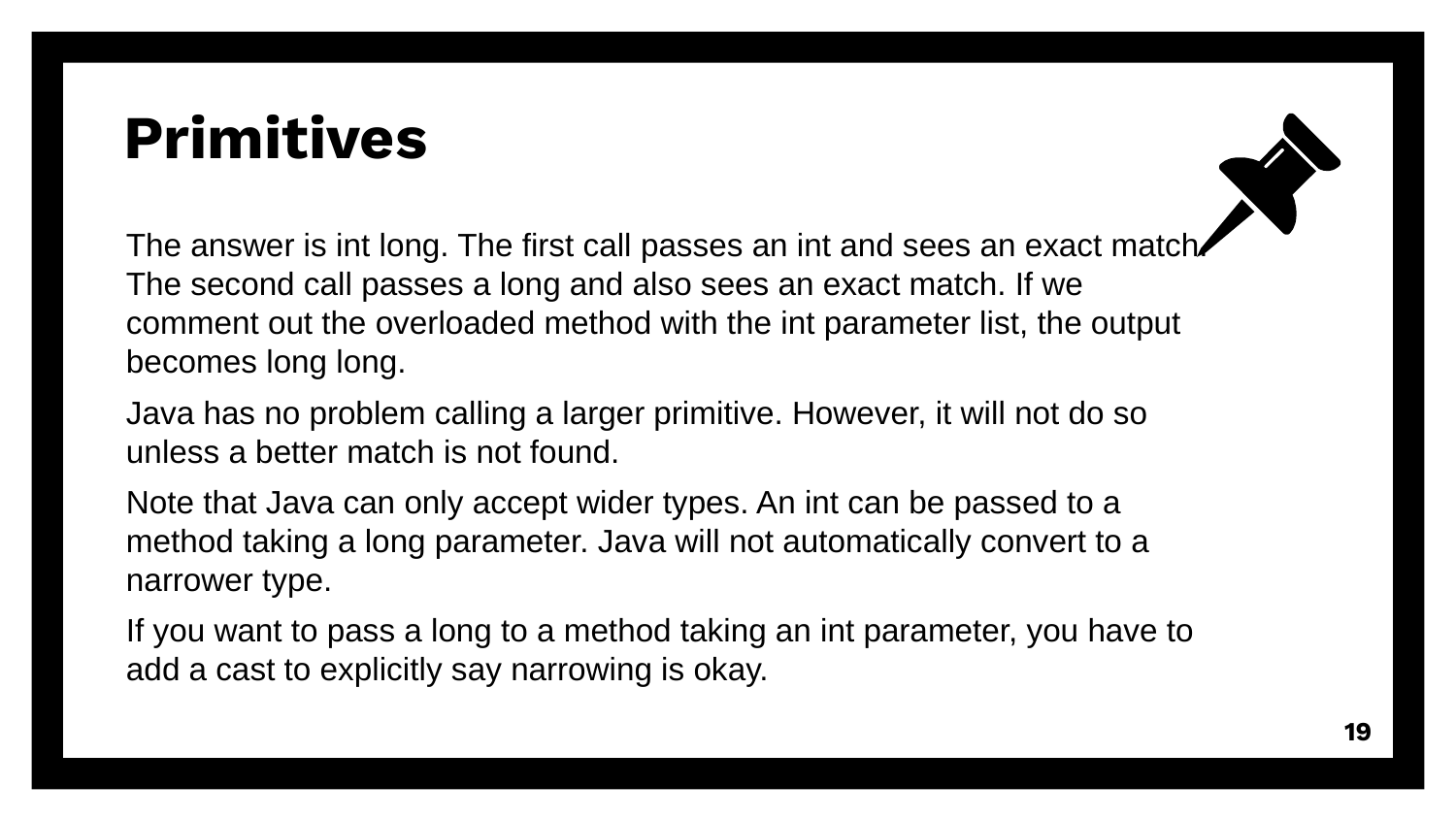

# Primitives

The answer is int long. The first call passes an int and sees an exact match. The second call passes a long and also sees an exact match. If we comment out the overloaded method with the int parameter list, the output becomes long long.
Java has no problem calling a larger primitive. However, it will not do so unless a better match is not found.
Note that Java can only accept wider types. An int can be passed to a method taking a long parameter. Java will not automatically convert to a narrower type.
If you want to pass a long to a method taking an int parameter, you have to add a cast to explicitly say narrowing is okay.

19